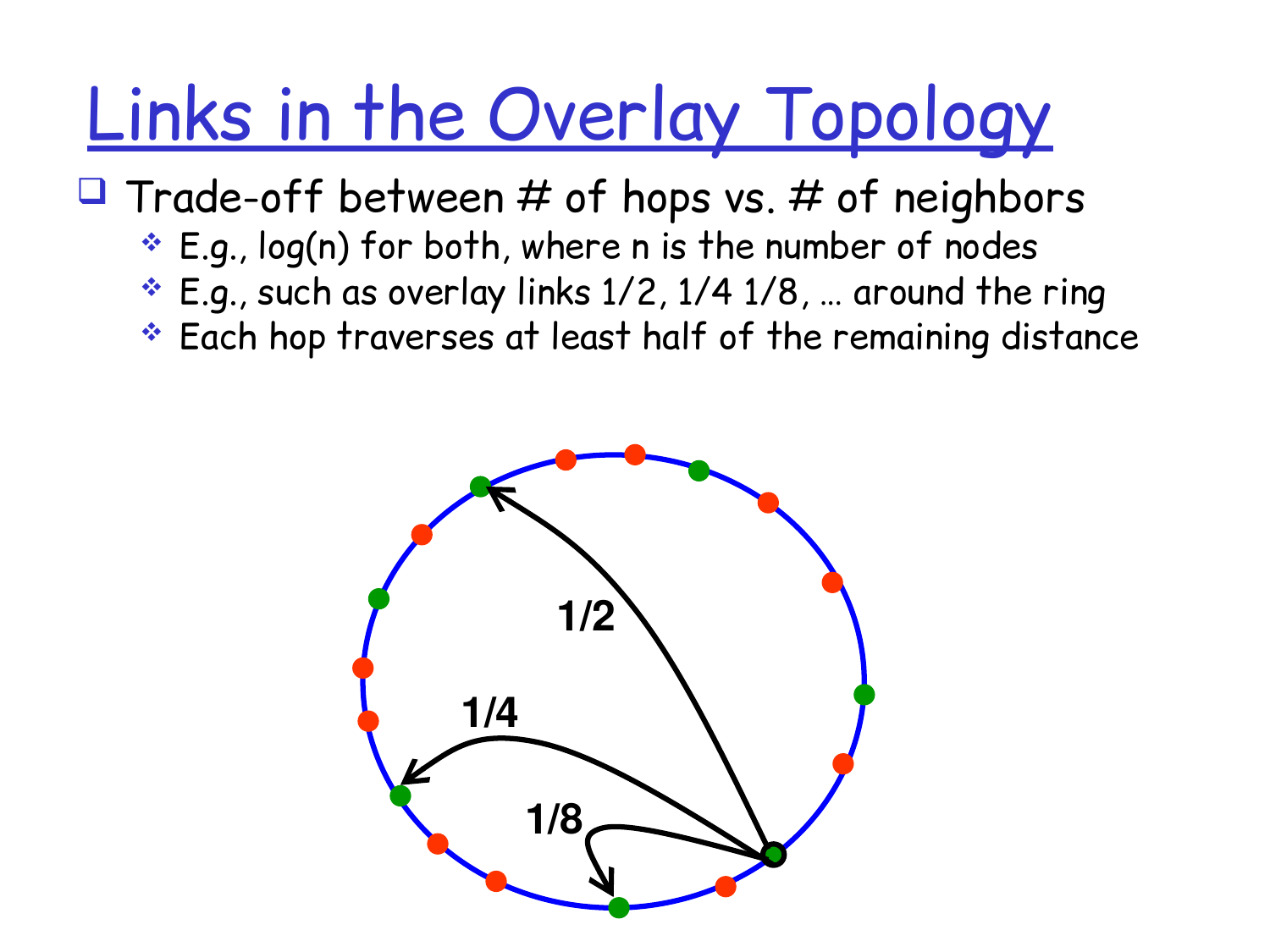

# Links in the Overlay Topology
Trade-off between # of hops vs. # of neighbors
E.g., log(n) for both, where n is the number of nodes
E.g., such as overlay links 1/2, 1/4 1/8, … around the ring
Each hop traverses at least half of the remaining distance

1/2

1/4

1/8